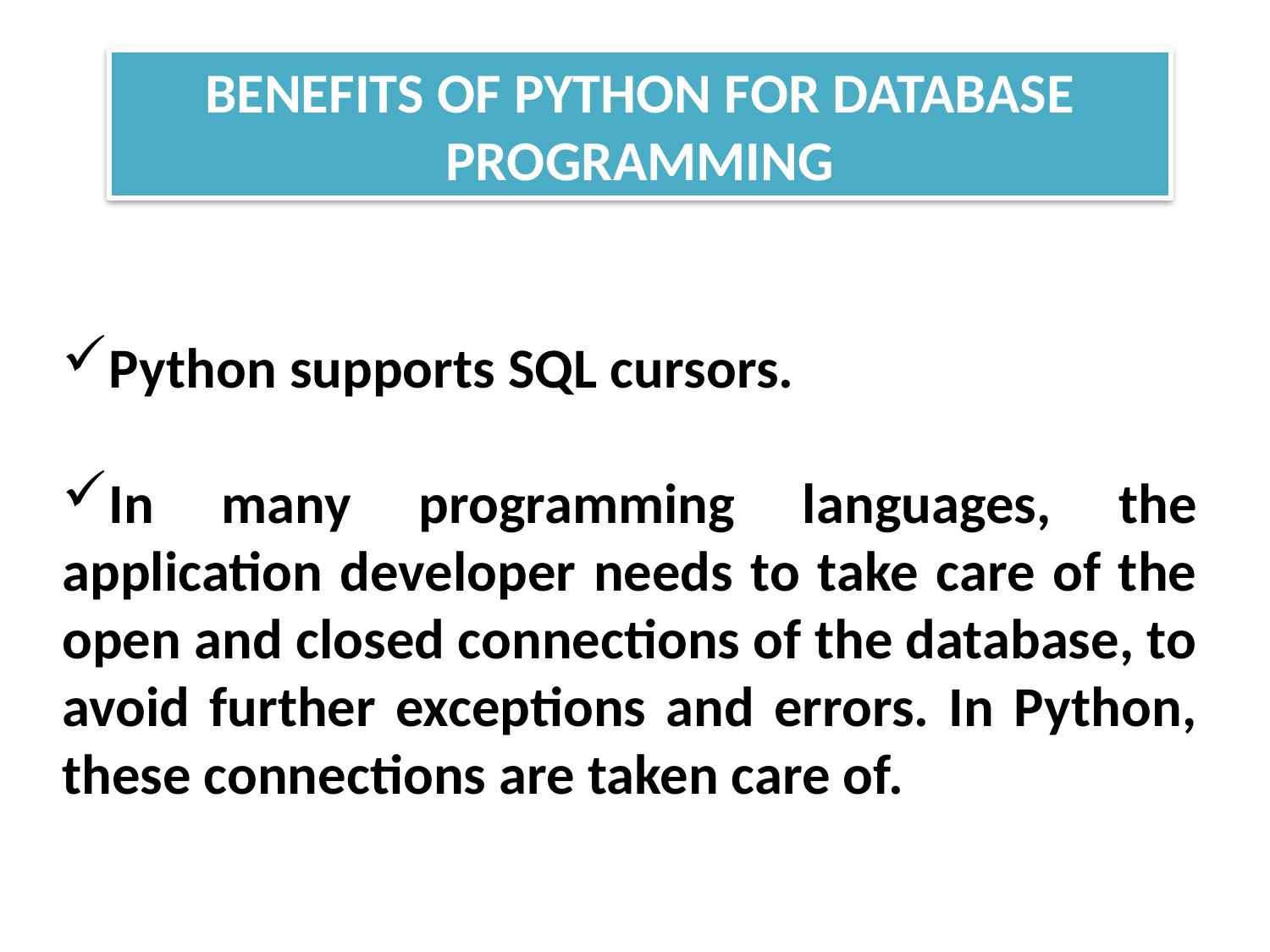

# BENEFITS OF PYTHON FOR DATABASE PROGRAMMING

Python supports SQL cursors.

In many programming languages, the application developer needs to take care of the open and closed connections of the database, to avoid further exceptions and errors. In Python, these connections are taken care of.